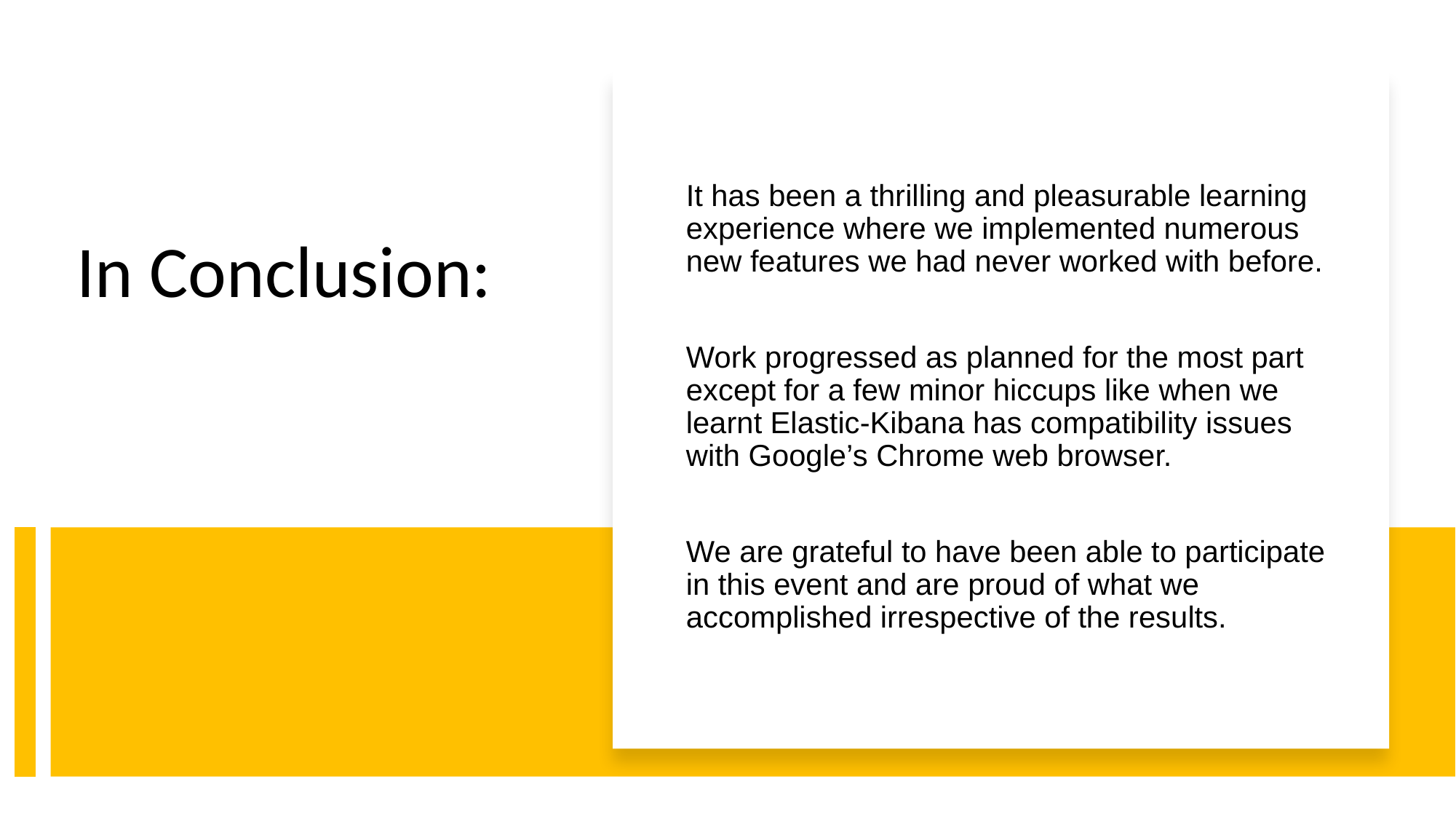

It has been a thrilling and pleasurable learning experience where we implemented numerous new features we had never worked with before.

Work progressed as planned for the most part except for a few minor hiccups like when we learnt Elastic-Kibana has compatibility issues with Google’s Chrome web browser.

We are grateful to have been able to participate in this event and are proud of what we accomplished irrespective of the results.
# In Conclusion: